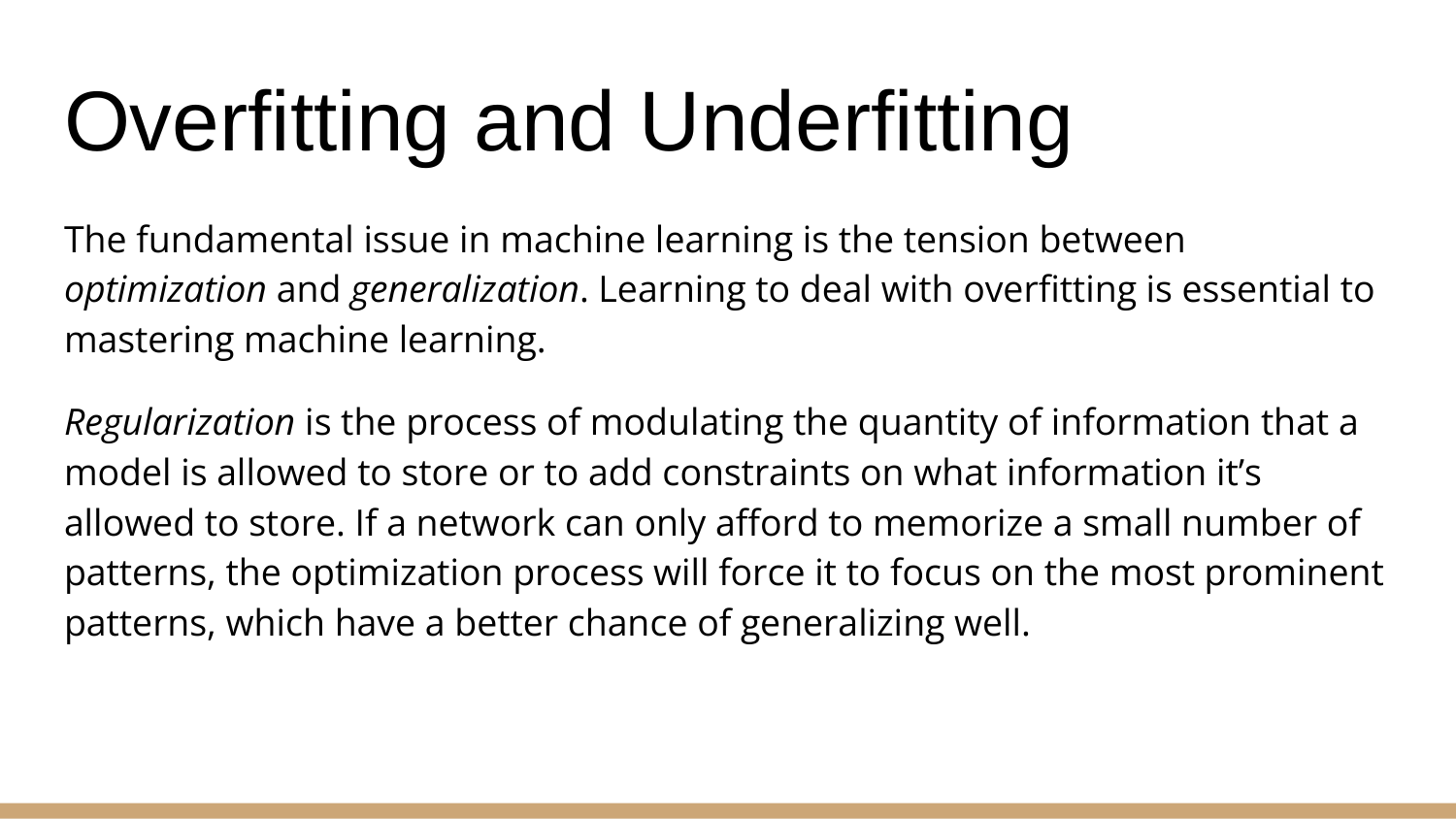

# Overfitting and Underfitting
The fundamental issue in machine learning is the tension between optimization and generalization. Learning to deal with overfitting is essential to mastering machine learning.
Regularization is the process of modulating the quantity of information that a model is allowed to store or to add constraints on what information it’s allowed to store. If a network can only afford to memorize a small number of patterns, the optimization process will force it to focus on the most prominent patterns, which have a better chance of generalizing well.